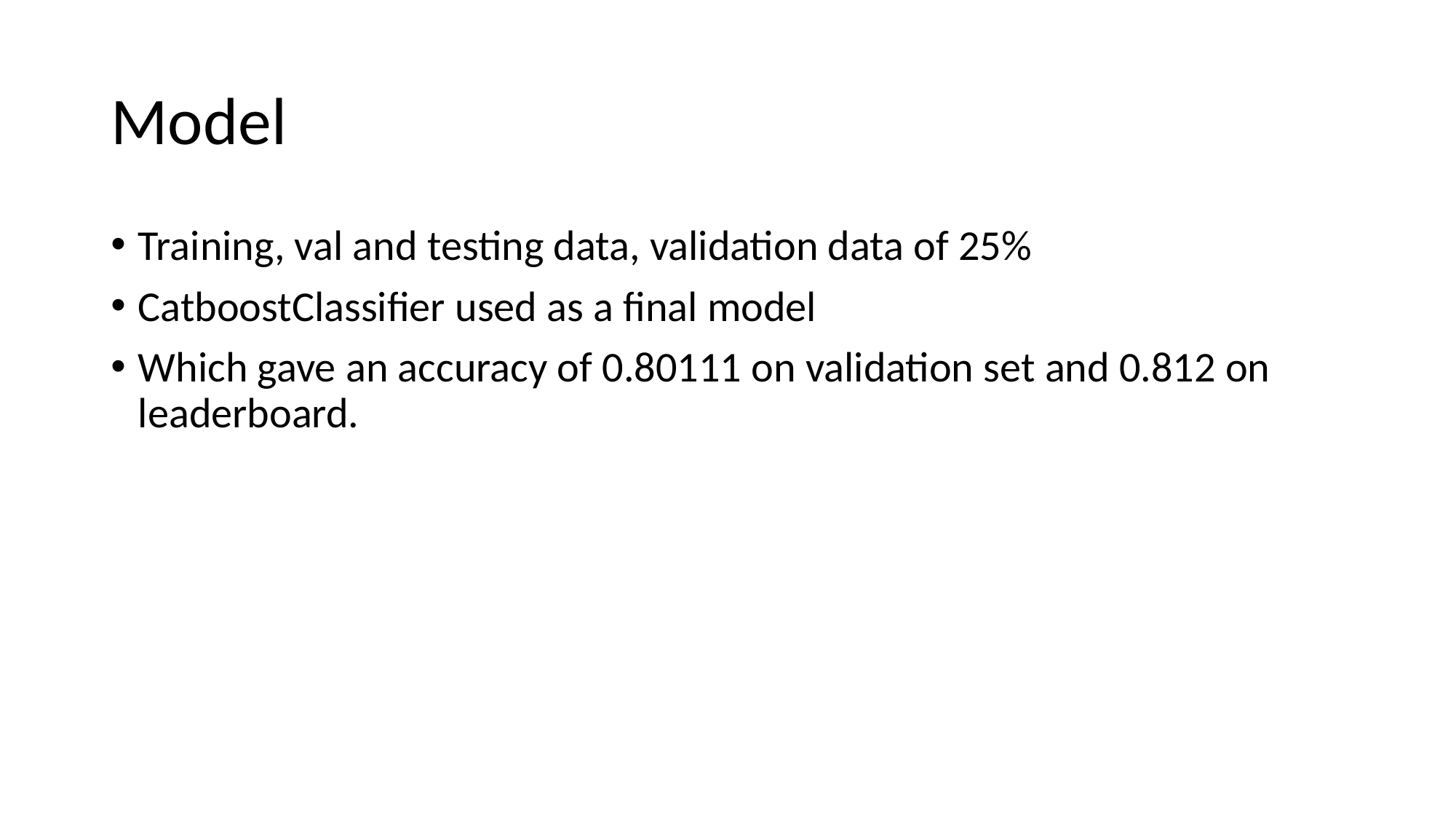

# Model
Training, val and testing data, validation data of 25%
CatboostClassifier used as a final model
Which gave an accuracy of 0.80111 on validation set and 0.812 on leaderboard.